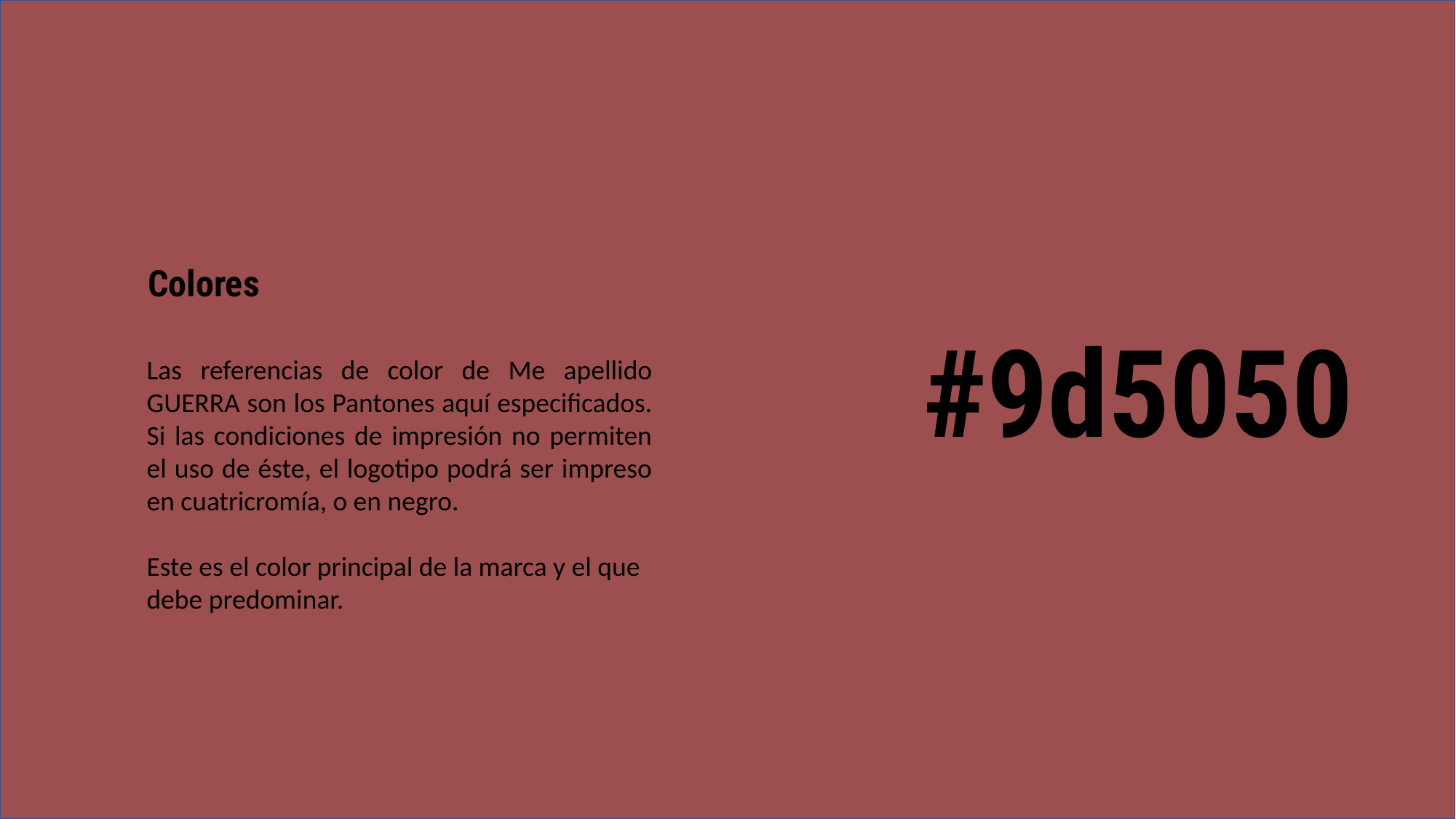

Colores
#9d5050
Las referencias de color de Me apellido GUERRA son los Pantones aquí especificados. Si las condiciones de impresión no permiten el uso de éste, el logotipo podrá ser impreso en cuatricromía, o en negro.

Este es el color principal de la marca y el que
debe predominar.